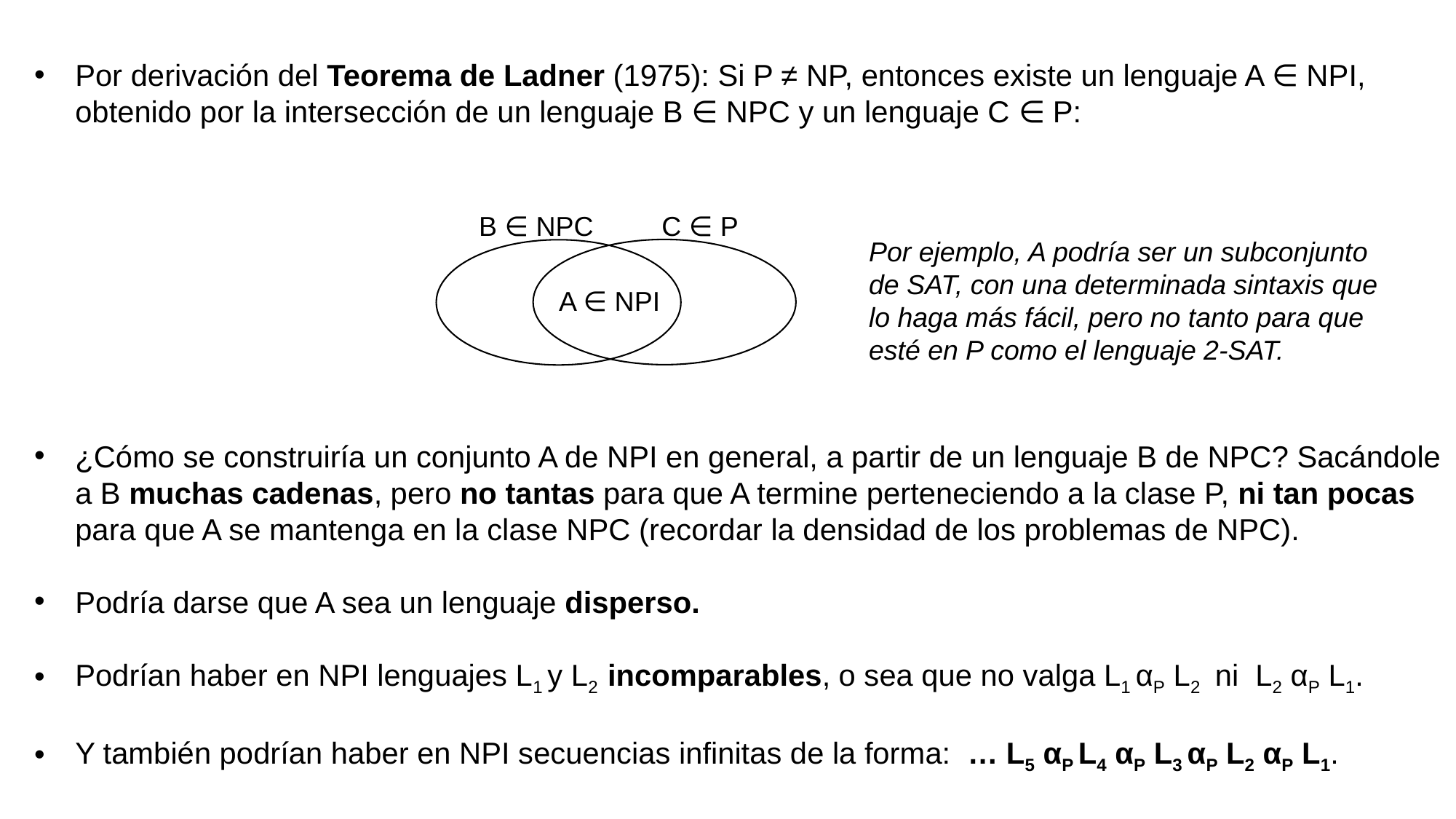

Por derivación del Teorema de Ladner (1975): Si P ≠ NP, entonces existe un lenguaje A ∈ NPI, obtenido por la intersección de un lenguaje B ∈ NPC y un lenguaje C ∈ P:
C ∈ P
B ∈ NPC
Por ejemplo, A podría ser un subconjunto de SAT, con una determinada sintaxis que lo haga más fácil, pero no tanto para que esté en P como el lenguaje 2-SAT.

A ∈ NPI
¿Cómo se construiría un conjunto A de NPI en general, a partir de un lenguaje B de NPC? Sacándole a B muchas cadenas, pero no tantas para que A termine perteneciendo a la clase P, ni tan pocas para que A se mantenga en la clase NPC (recordar la densidad de los problemas de NPC).

Podría darse que A sea un lenguaje disperso.

Podrían haber en NPI lenguajes L1 y L2  incomparables, o sea que no valga L1 αP L2   ni  L2 αP L1.

Y también podrían haber en NPI secuencias infinitas de la forma:  … L5 αP L4 αP L3 αP L2 αP L1.